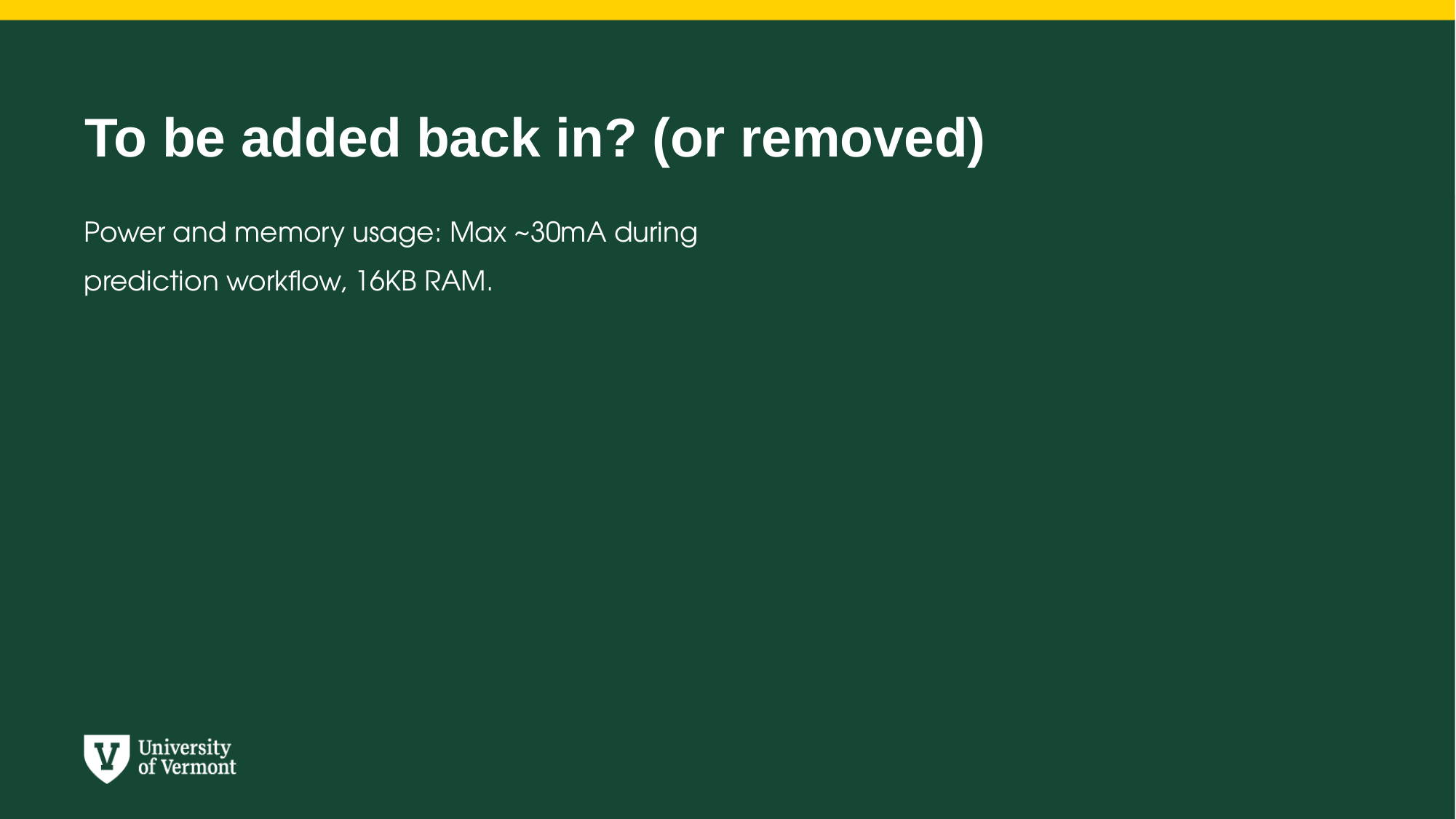

# To be added back in? (or removed)
Power and memory usage: Max ~30mA during prediction workflow, 16KB RAM.